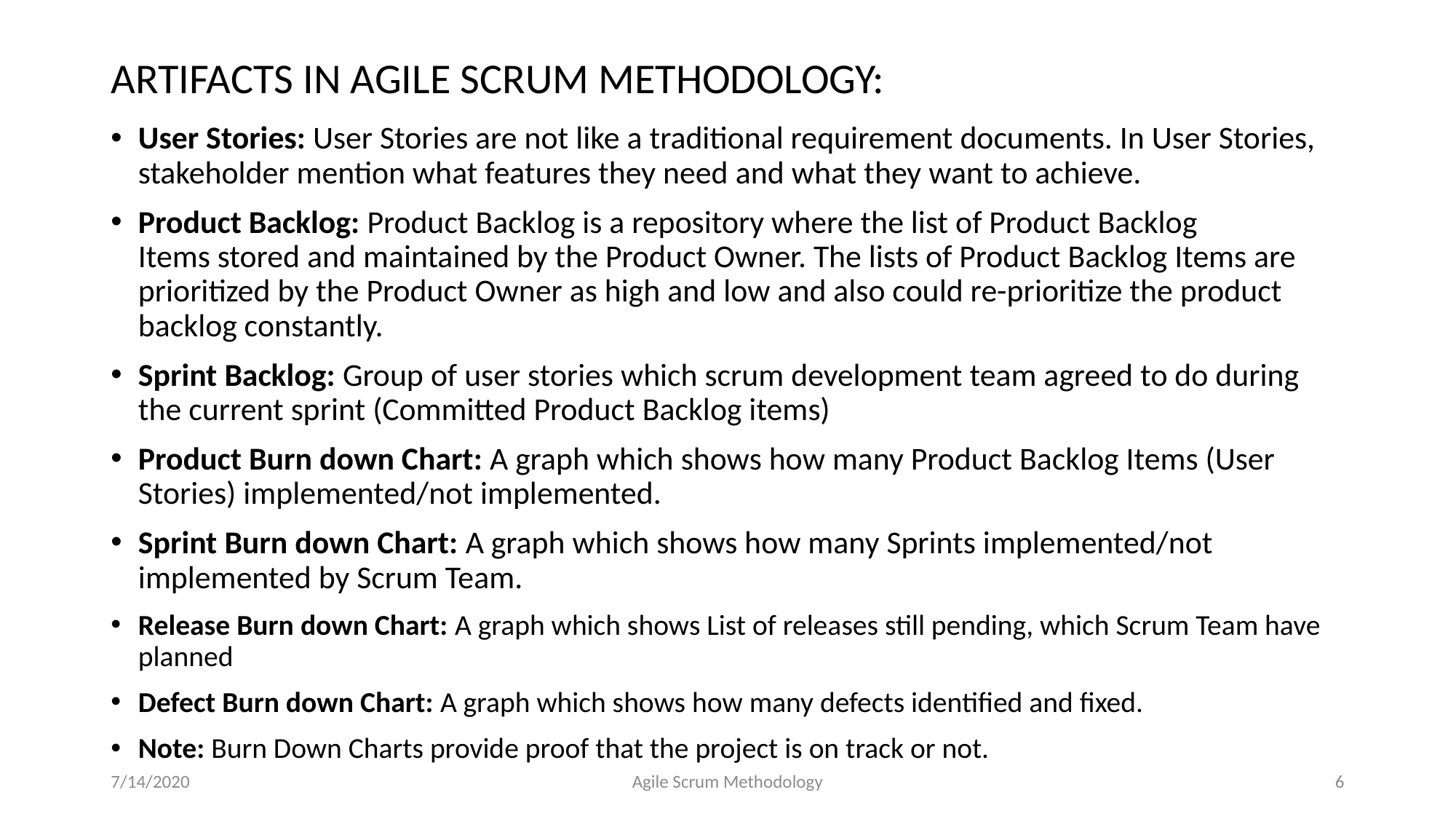

# ARTIFACTS IN AGILE SCRUM METHODOLOGY:
User Stories: User Stories are not like a traditional requirement documents. In User Stories, stakeholder mention what features they need and what they want to achieve.
Product Backlog: Product Backlog is a repository where the list of Product Backlog Items stored and maintained by the Product Owner. The lists of Product Backlog Items are prioritized by the Product Owner as high and low and also could re-prioritize the product backlog constantly.
Sprint Backlog: Group of user stories which scrum development team agreed to do during the current sprint (Committed Product Backlog items)
Product Burn down Chart: A graph which shows how many Product Backlog Items (User Stories) implemented/not implemented.
Sprint Burn down Chart: A graph which shows how many Sprints implemented/not implemented by Scrum Team.
Release Burn down Chart: A graph which shows List of releases still pending, which Scrum Team have planned
Defect Burn down Chart: A graph which shows how many defects identified and fixed.
Note: Burn Down Charts provide proof that the project is on track or not.

7/14/2020
Agile Scrum Methodology
6